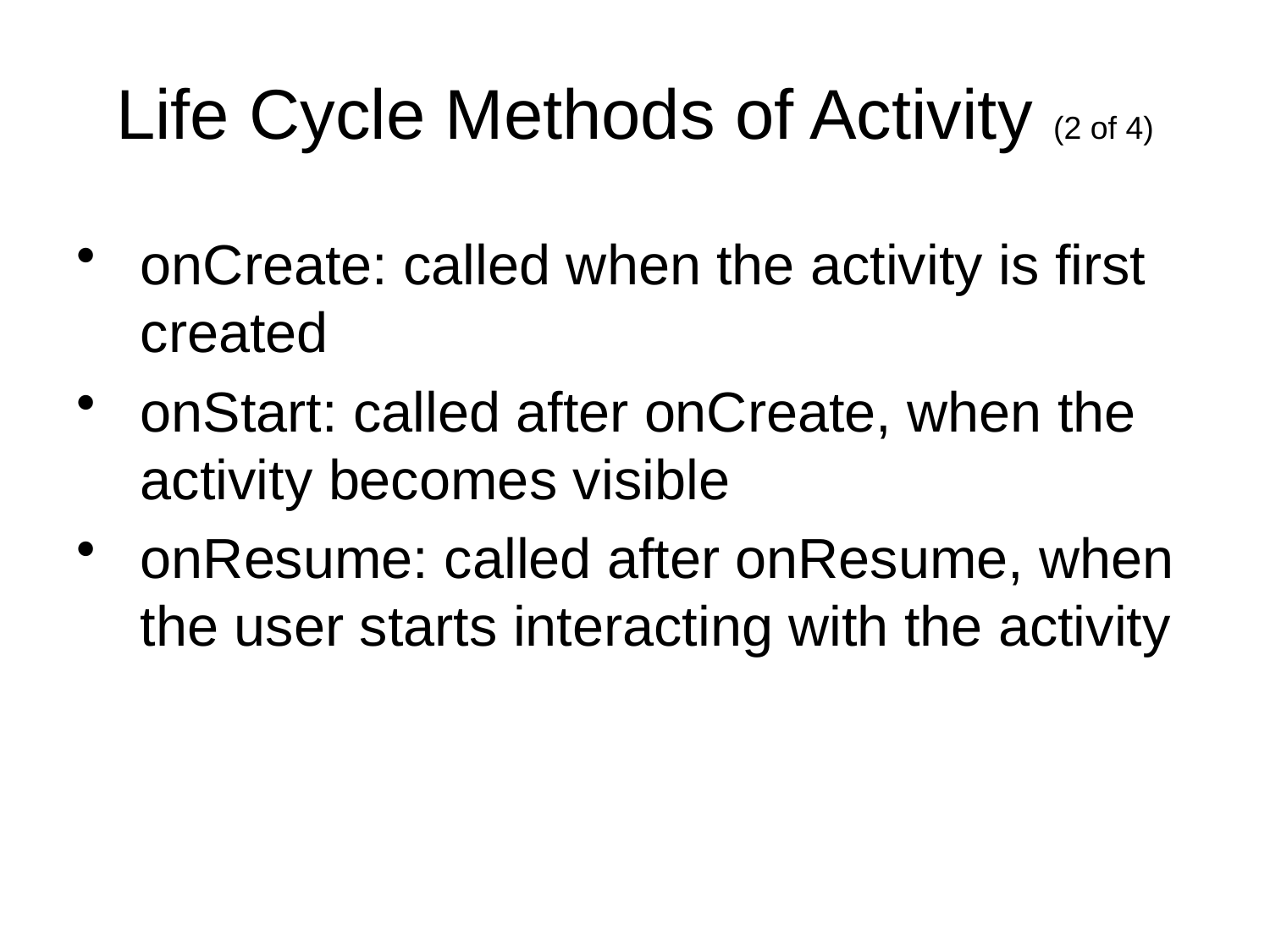

# Life Cycle Methods of Activity (2 of 4)
onCreate: called when the activity is first created
onStart: called after onCreate, when the activity becomes visible
onResume: called after onResume, when the user starts interacting with the activity